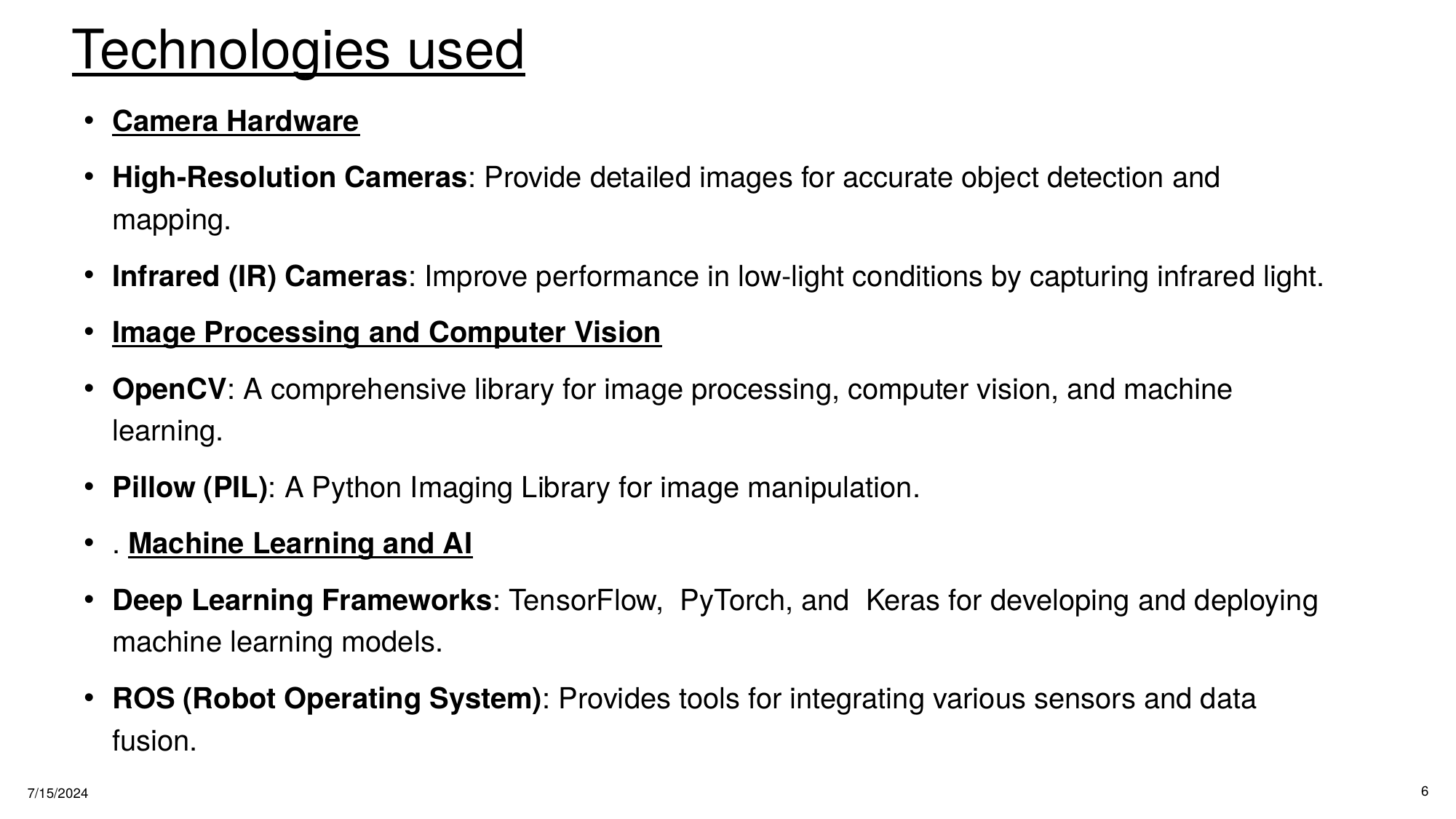

# Technologies used
Camera Hardware
High-Resolution Cameras: Provide detailed images for accurate object detection and mapping.
Infrared (IR) Cameras: Improve performance in low-light conditions by capturing infrared light.
Image Processing and Computer Vision
OpenCV: A comprehensive library for image processing, computer vision, and machine learning.
Pillow (PIL): A Python Imaging Library for image manipulation.
. Machine Learning and AI
Deep Learning Frameworks: TensorFlow,  PyTorch, and  Keras for developing and deploying machine learning models.
ROS (Robot Operating System): Provides tools for integrating various sensors and data fusion.

7/15/2024

6